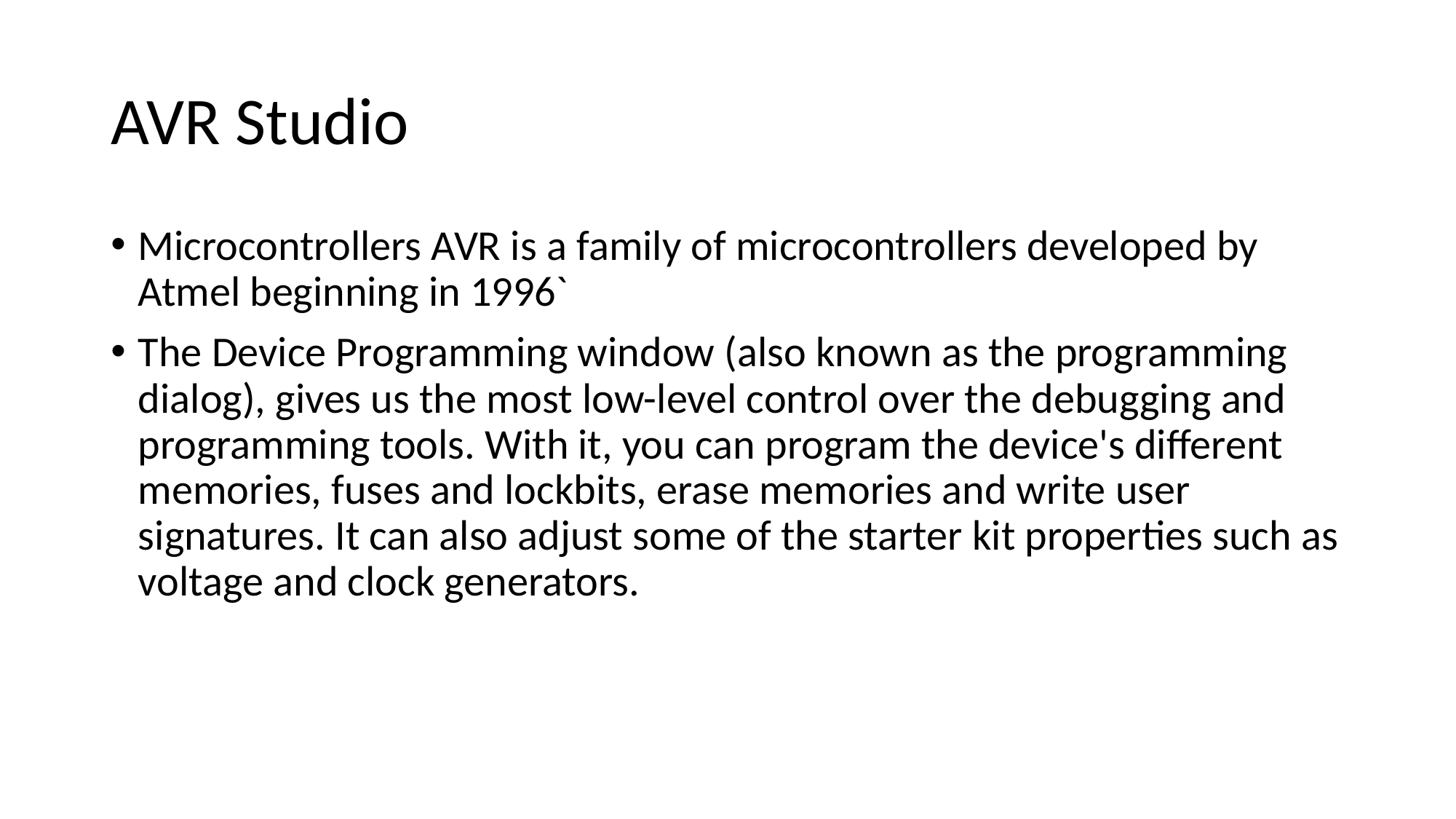

# AVR Studio
Microcontrollers AVR is a family of microcontrollers developed by Atmel beginning in 1996`
The Device Programming window (also known as the programming dialog), gives us the most low-level control over the debugging and programming tools. With it, you can program the device's different memories, fuses and lockbits, erase memories and write user signatures. It can also adjust some of the starter kit properties such as voltage and clock generators.